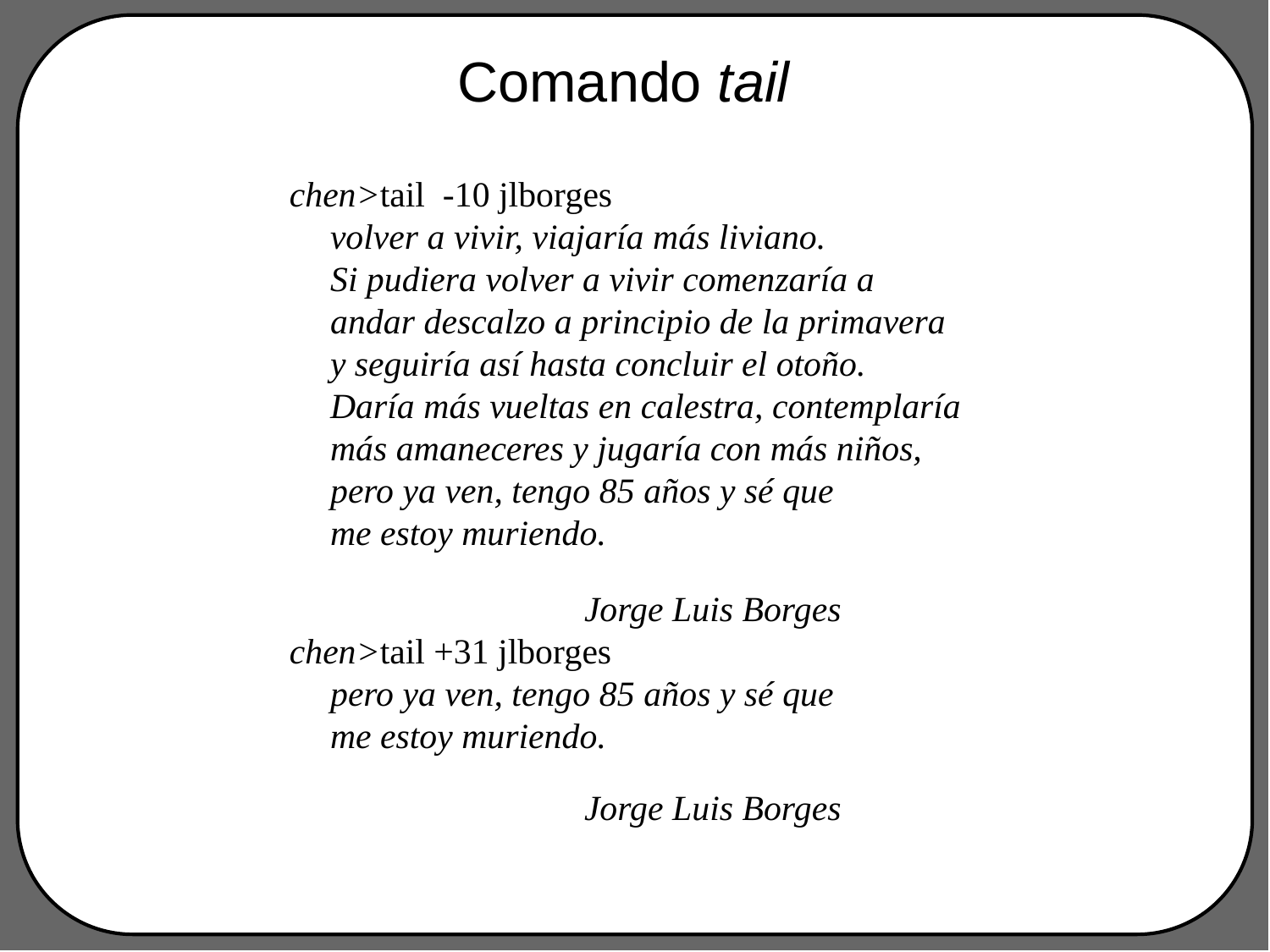

# Comando tail
chen>tail  -10 jlborges
volver a vivir, viajaría más liviano.
Si pudiera volver a vivir comenzaría a
andar descalzo a principio de la primavera
y seguiría así hasta concluir el otoño.
Daría más vueltas en calestra, contemplaría
más amaneceres y jugaría con más niños,
pero ya ven, tengo 85 años y sé que
me estoy muriendo.

			Jorge Luis Borges
chen>tail +31 jlborges
pero ya ven, tengo 85 años y sé que
me estoy muriendo.

			Jorge Luis Borges